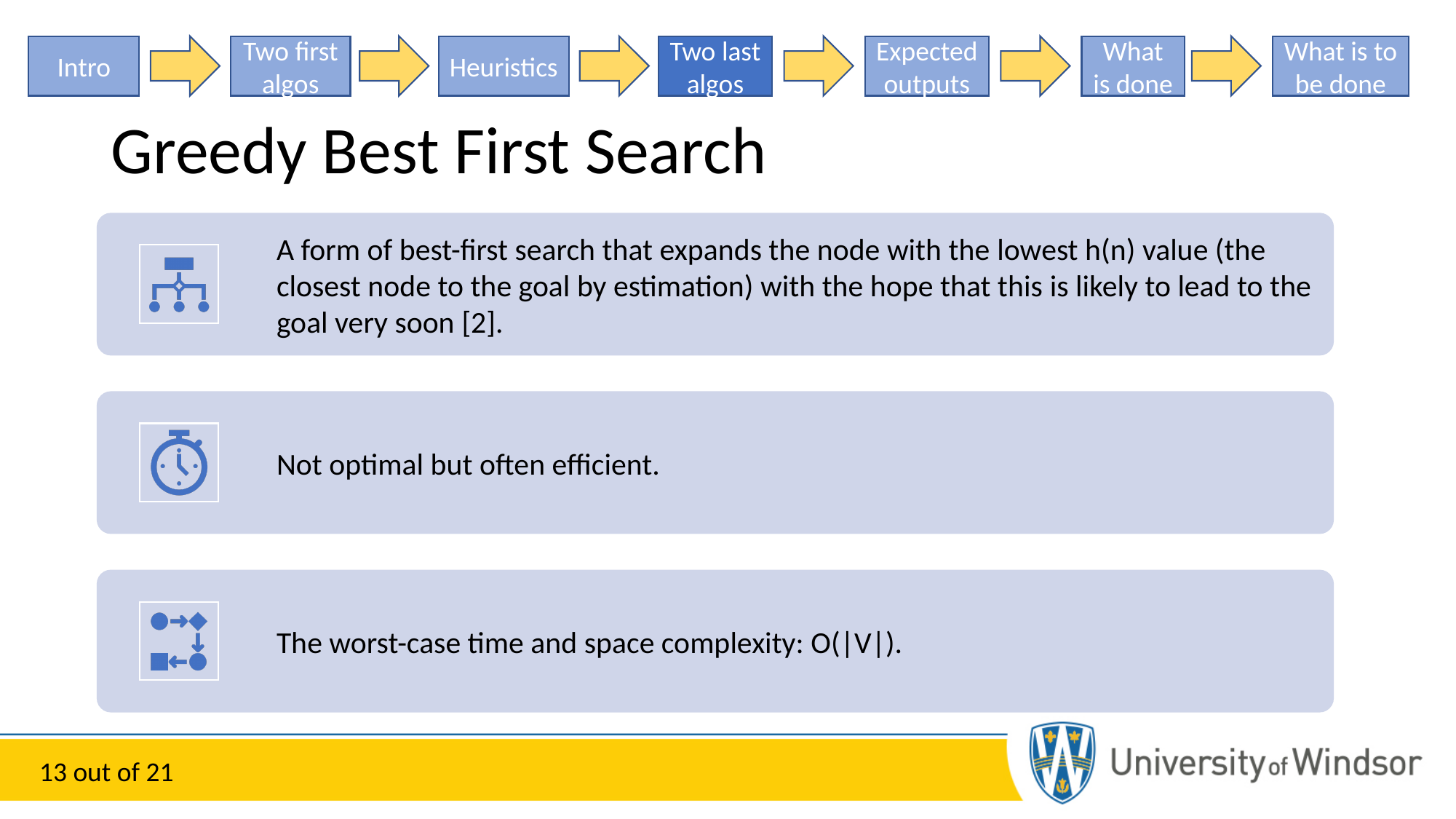

Two first algos
Intro

Heuristics

Two last algos

Expected outputs

What is done

What is to be done
# Greedy Best First Search

A form of best-first search that expands the node with the lowest h(n) value (the closest node to the goal by estimation) with the hope that this is likely to lead to the goal very soon [2].
Not optimal but often efficient.
The worst-case time and space complexity: O(|V|).
13 out of 21